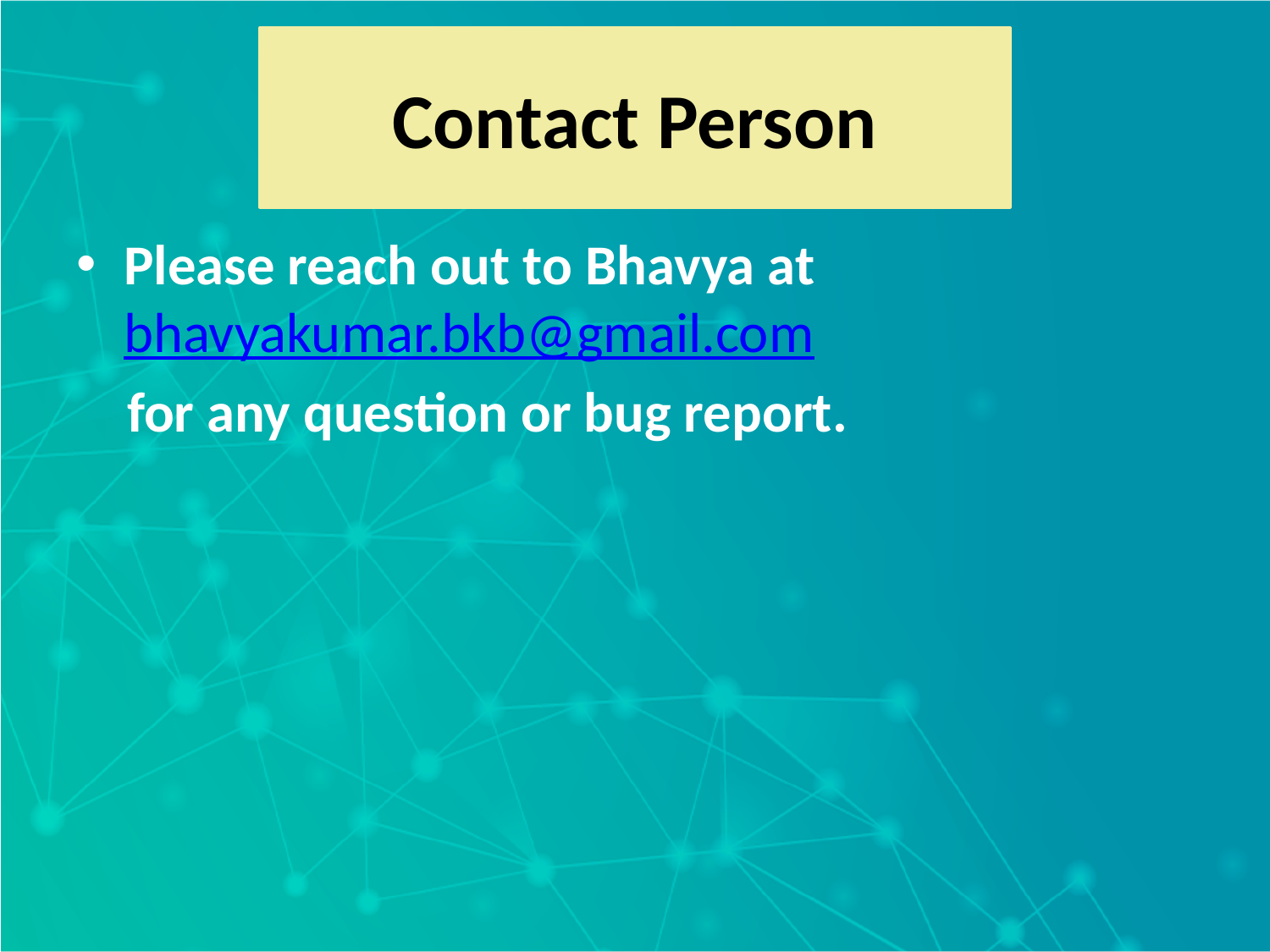

Contact Person
Please reach out to Bhavya at bhavyakumar.bkb@gmail.com
    for any question or bug report.